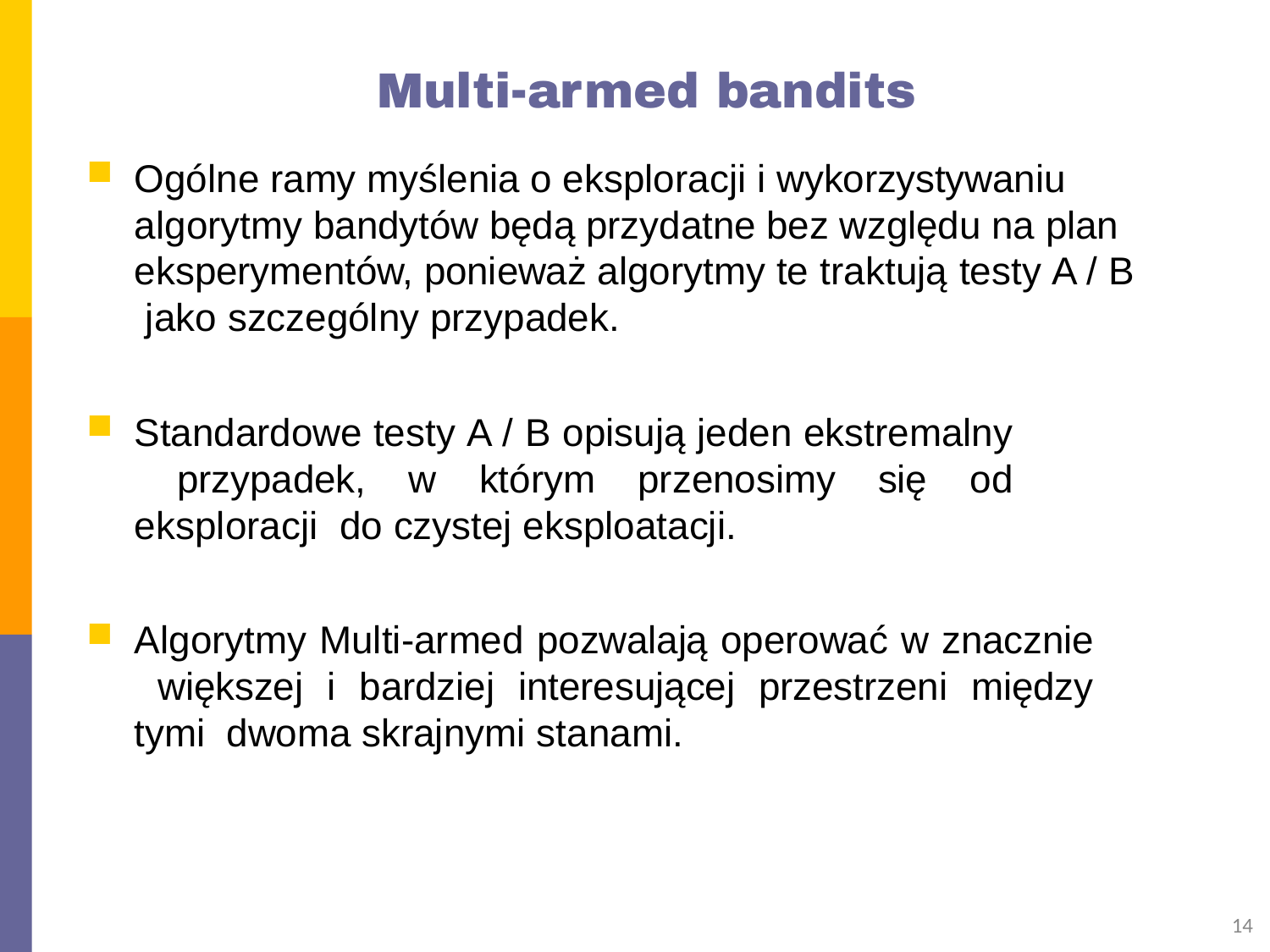

# Multi-armed bandits
Ogólne ramy myślenia o eksploracji i wykorzystywaniu  algorytmy bandytów będą przydatne bez względu na plan  eksperymentów, ponieważ algorytmy te traktują testy A / B  jako szczególny przypadek.

Standardowe testy A / B opisują jeden ekstremalny  przypadek, w którym przenosimy się od eksploracji  do czystej eksploatacji.

Algorytmy Multi-armed pozwalają operować w znacznie  większej i bardziej interesującej przestrzeni między tymi  dwoma skrajnymi stanami.

14